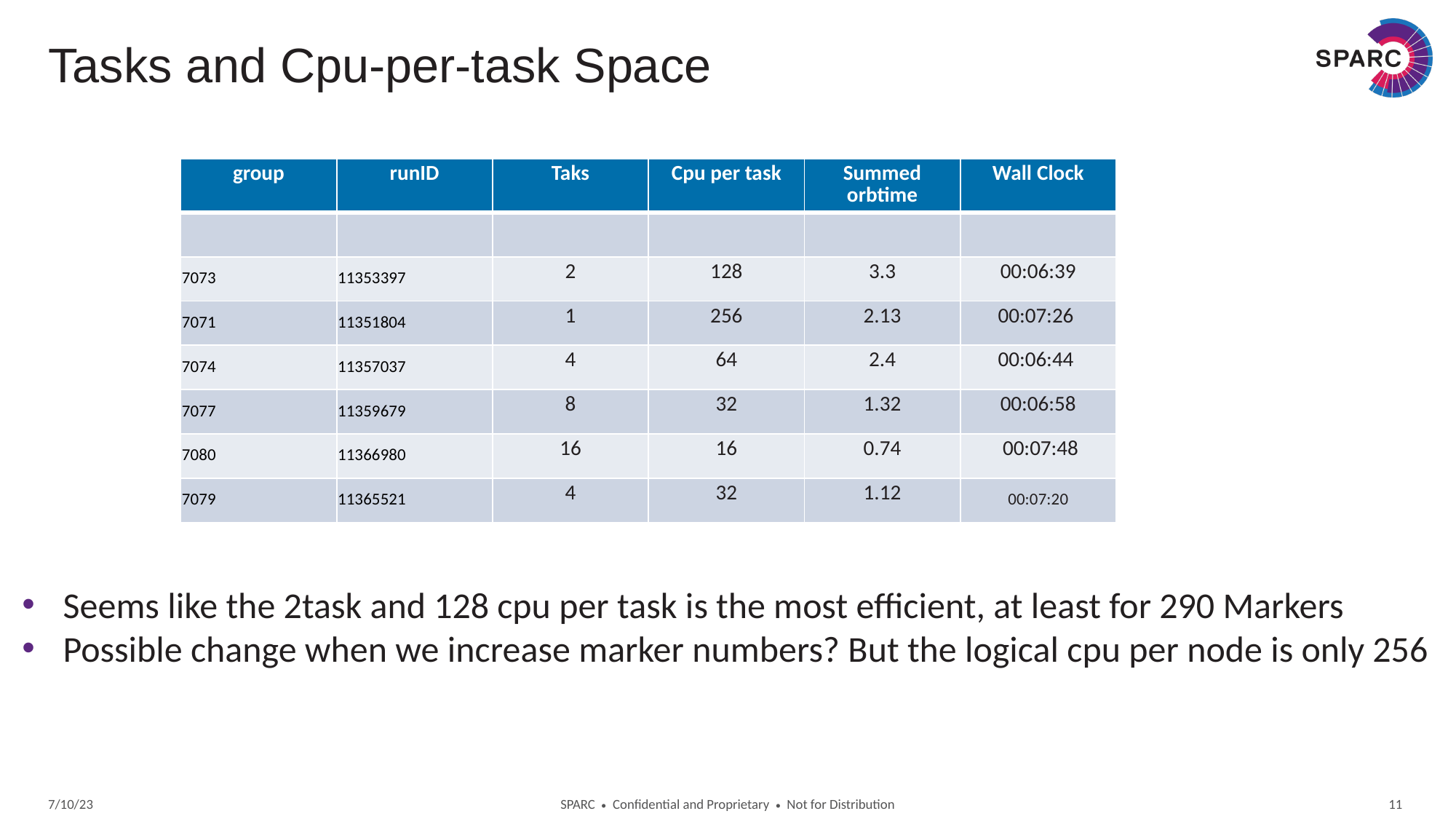

# Tasks and Cpu-per-task Space
| group | runID | Taks | Cpu per task | Summed orbtime | Wall Clock |
| --- | --- | --- | --- | --- | --- |
|  |  |  |  |  |  |
| 7073 | 11353397 | 2 | 128 | 3.3 | 00:06:39 |
| 7071 | 11351804 | 1 | 256 | 2.13 | 00:07:26 |
| 7074 | 11357037 | 4 | 64 | 2.4 | 00:06:44 |
| 7077 | 11359679 | 8 | 32 | 1.32 | 00:06:58 |
| 7080 | 11366980 | 16 | 16 | 0.74 | 00:07:48 |
| 7079 | 11365521 | 4 | 32 | 1.12 | 00:07:20 |
Seems like the 2task and 128 cpu per task is the most efficient, at least for 290 Markers
Possible change when we increase marker numbers? But the logical cpu per node is only 256